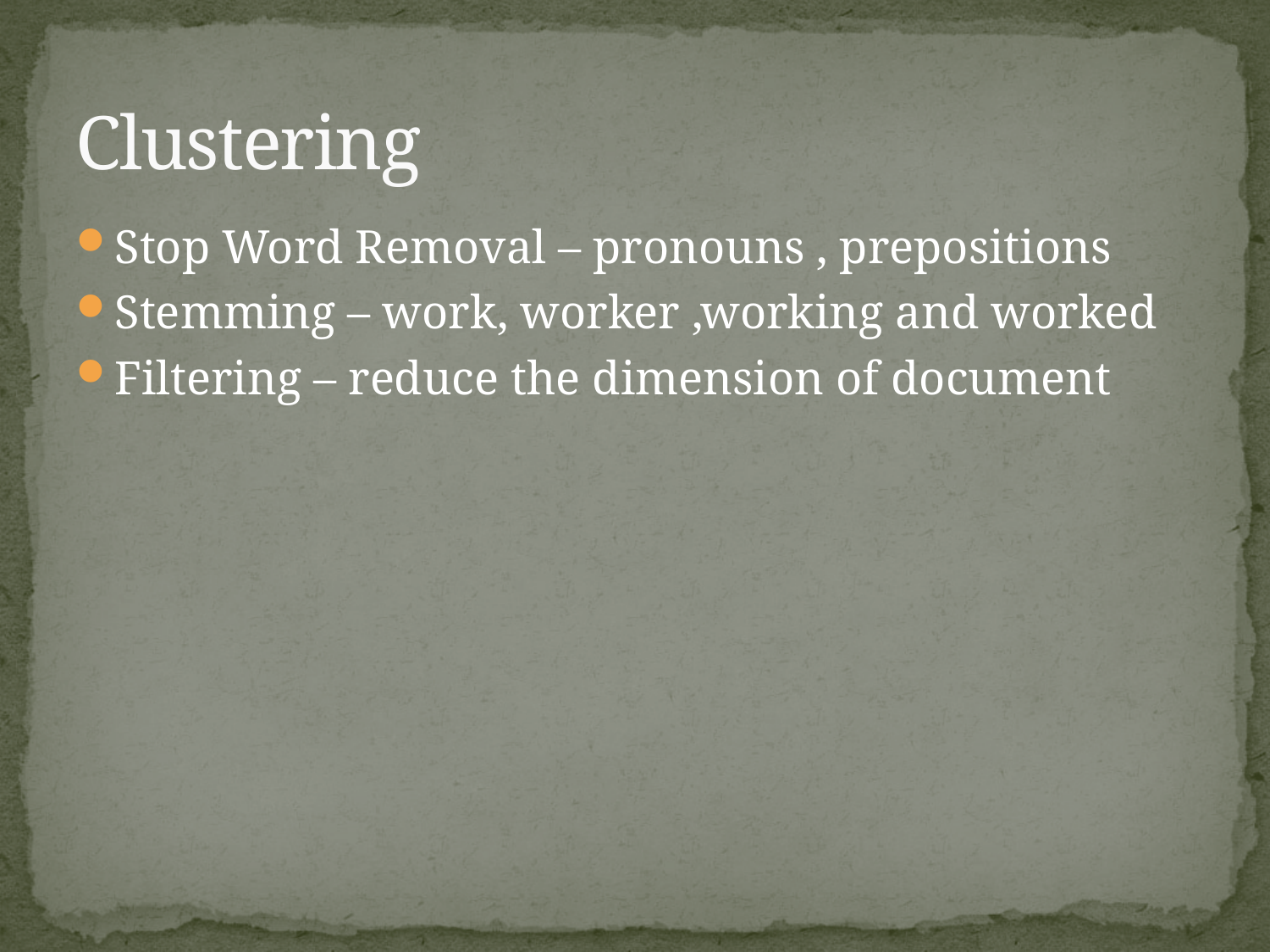

# Clustering
Stop Word Removal – pronouns , prepositions
Stemming – work, worker ,working and worked
Filtering – reduce the dimension of document